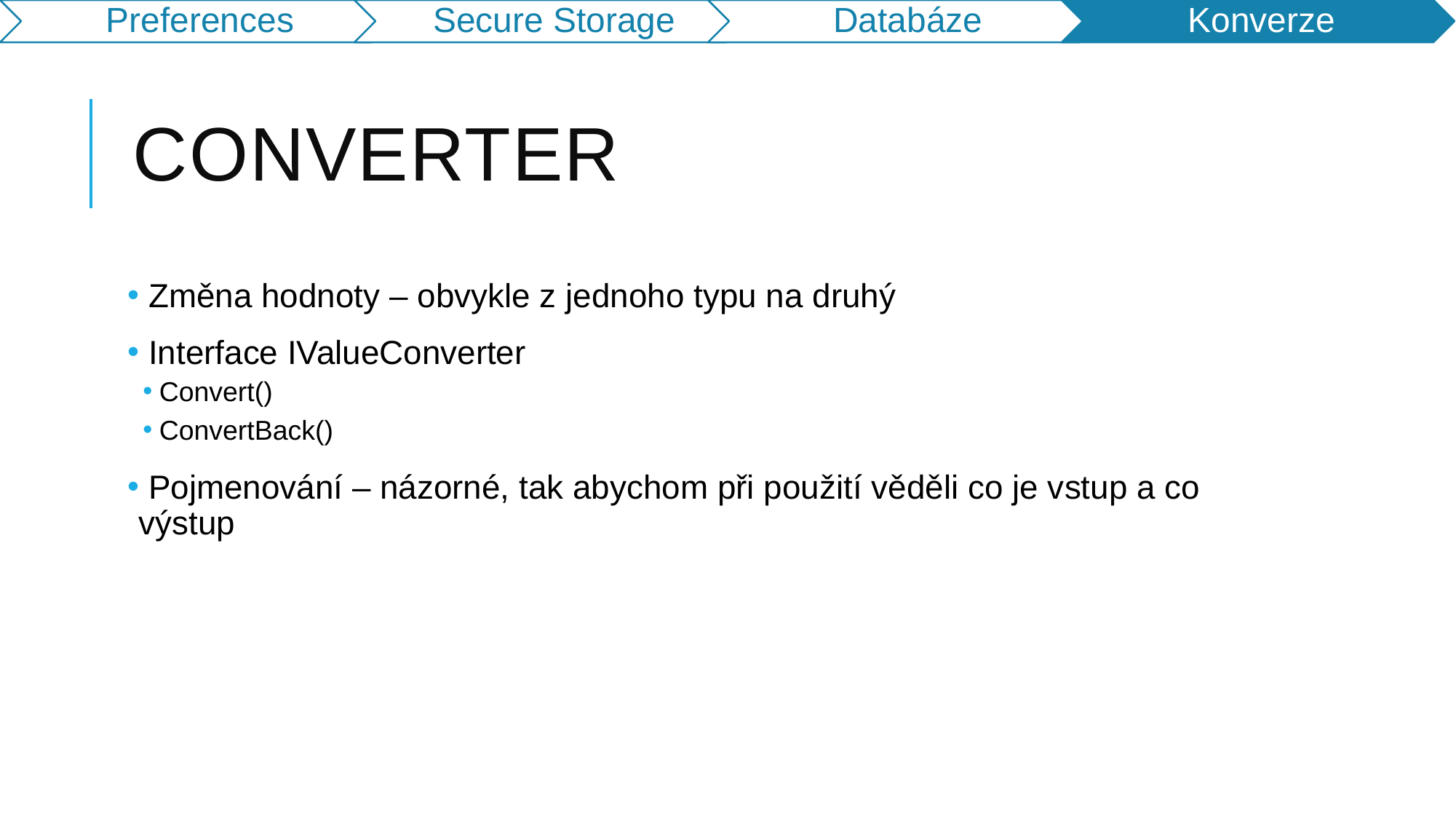

Preferences
Secure Storage
Databáze
Konverze
# Converter
 Změna hodnoty – obvykle z jednoho typu na druhý
 Interface IValueConverter
Convert()
ConvertBack()
 Pojmenování – názorné, tak abychom při použití věděli co je vstup a co výstup